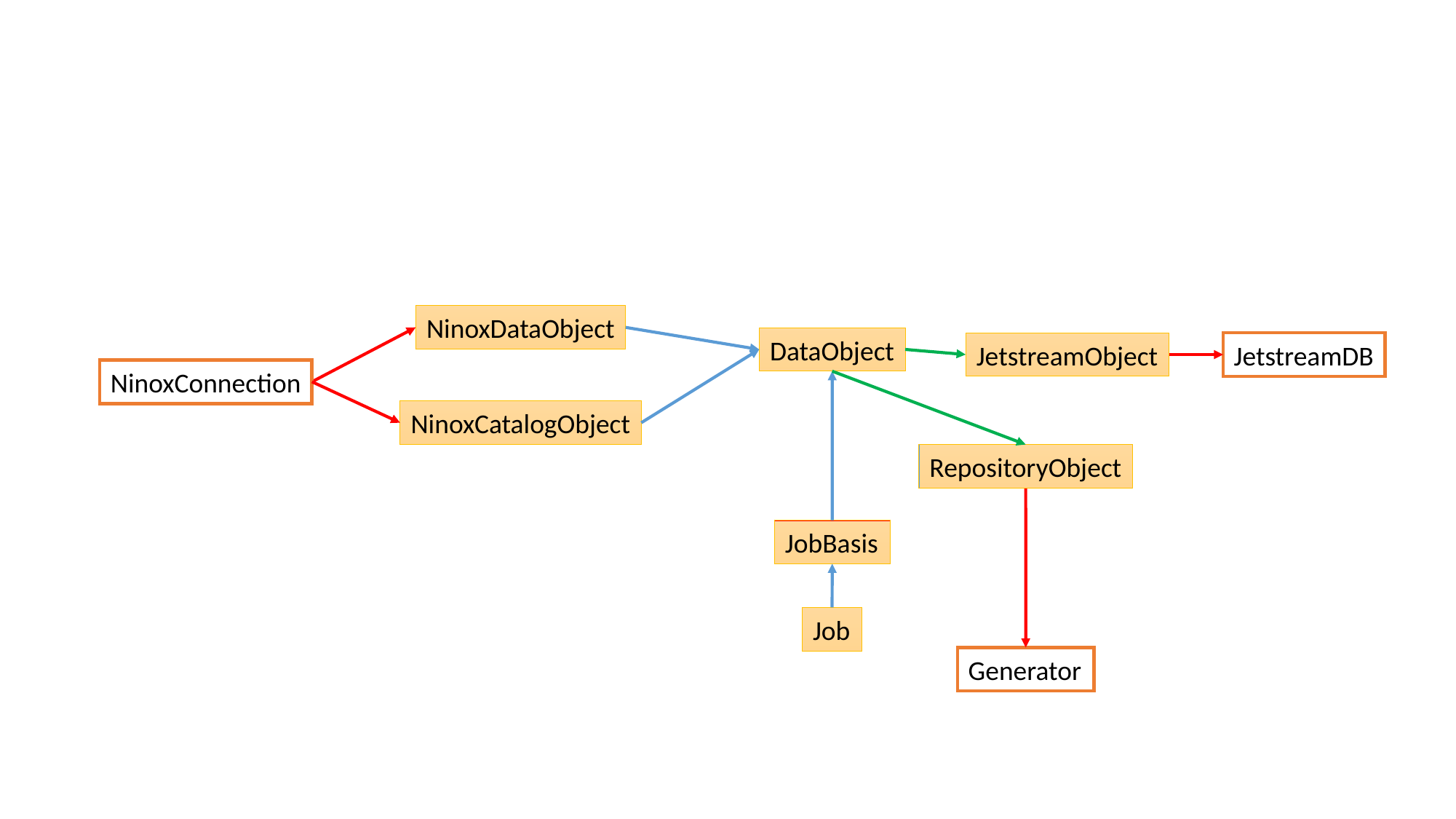

NinoxDataObject
DataObject
JetstreamObject
JetstreamDB
NinoxConnection
NinoxCatalogObject
RepositoryObject
JobBasis
Job
Generator